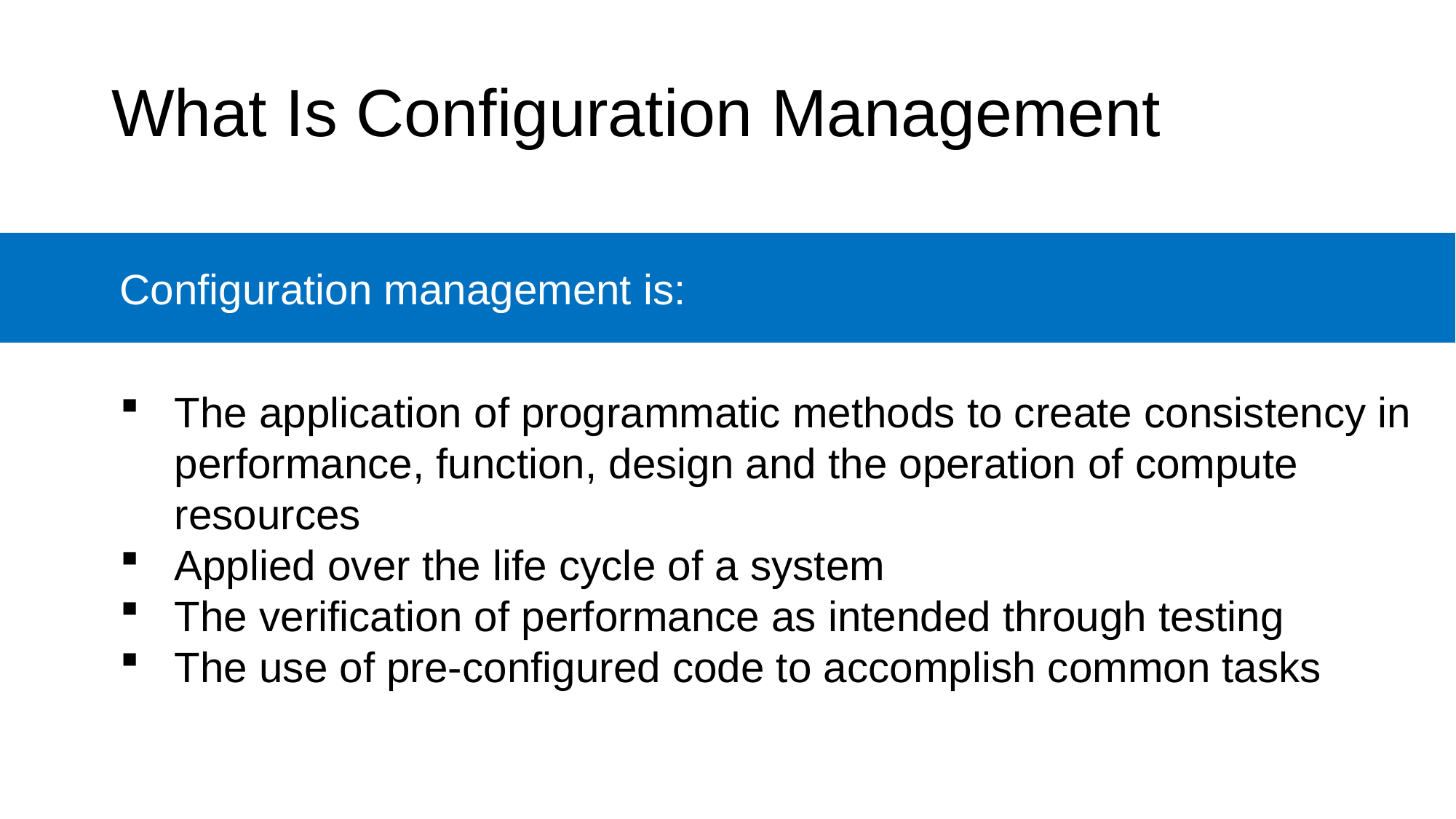

What Is Configuration Management
	Configuration management is:

The application of programmatic methods to create consistency in performance, function, design and the operation of compute resources
Applied over the life cycle of a system
The verification of performance as intended through testing
The use of pre-configured code to accomplish common tasks